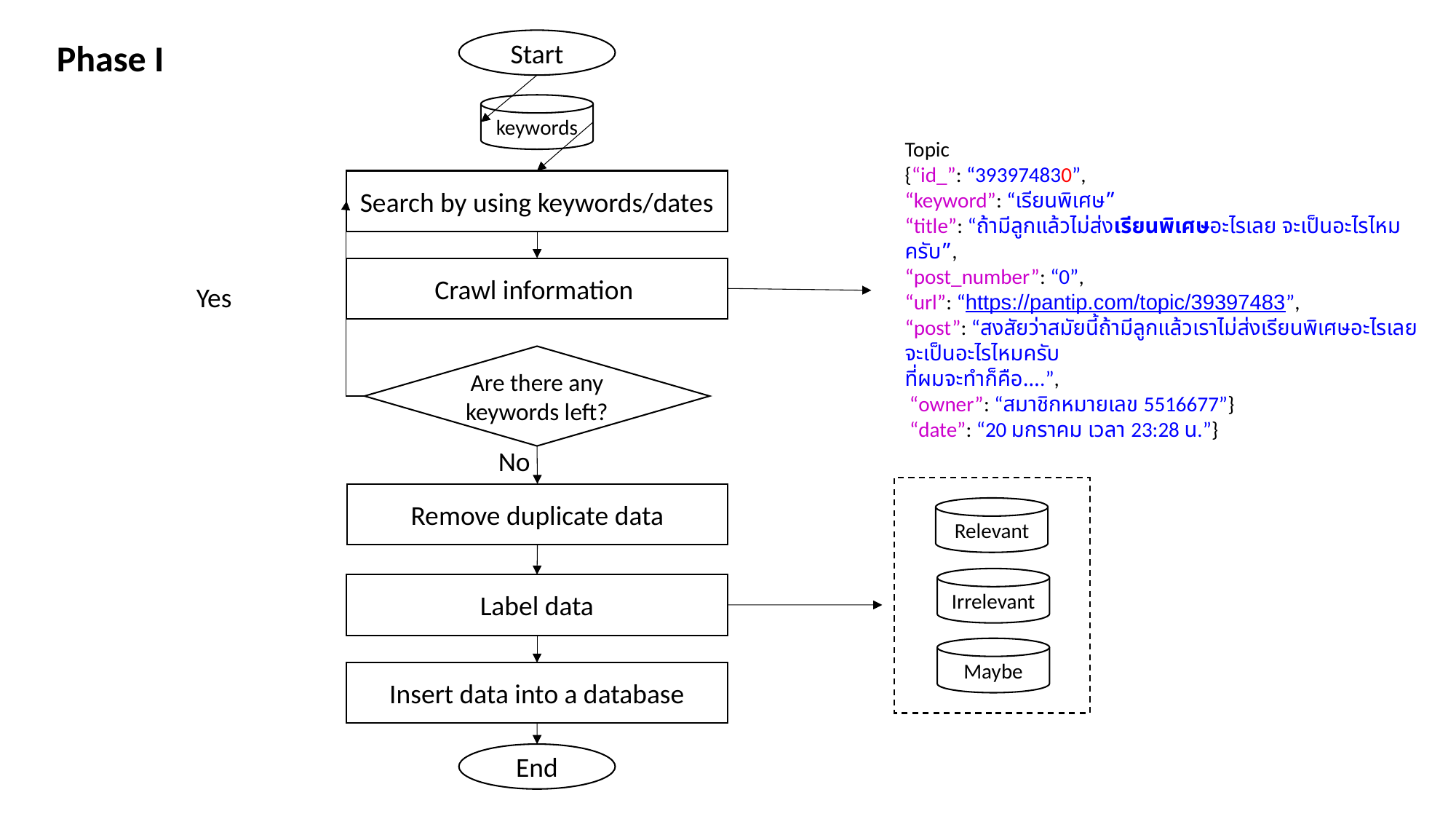

Phase I
Start
keywords
Search by using keywords/dates
Topic
{“id_”: “393974830”,
“keyword”: “เรียนพิเศษ”
“title”: “ถ้ามีลูกแล้วไม่ส่งเรียนพิเศษอะไรเลย จะเป็นอะไรไหมครับ”,
“post_number”: “0”,
“url”: “https://pantip.com/topic/39397483”,
“post”: “สงสัยว่าสมัยนี้ถ้ามีลูกแล้วเราไม่ส่งเรียนพิเศษอะไรเลย จะเป็นอะไรไหมครับ
ที่ผมจะทำก็คือ….”,
 “owner”: “สมาชิกหมายเลข 5516677”}
 “date”: “20 มกราคม เวลา 23:28 น.”}
Crawl information
Yes
Are there any keywords left?
No

Relevant
Irrelevant
Maybe
Remove duplicate data
Label data
Insert data into a database
End